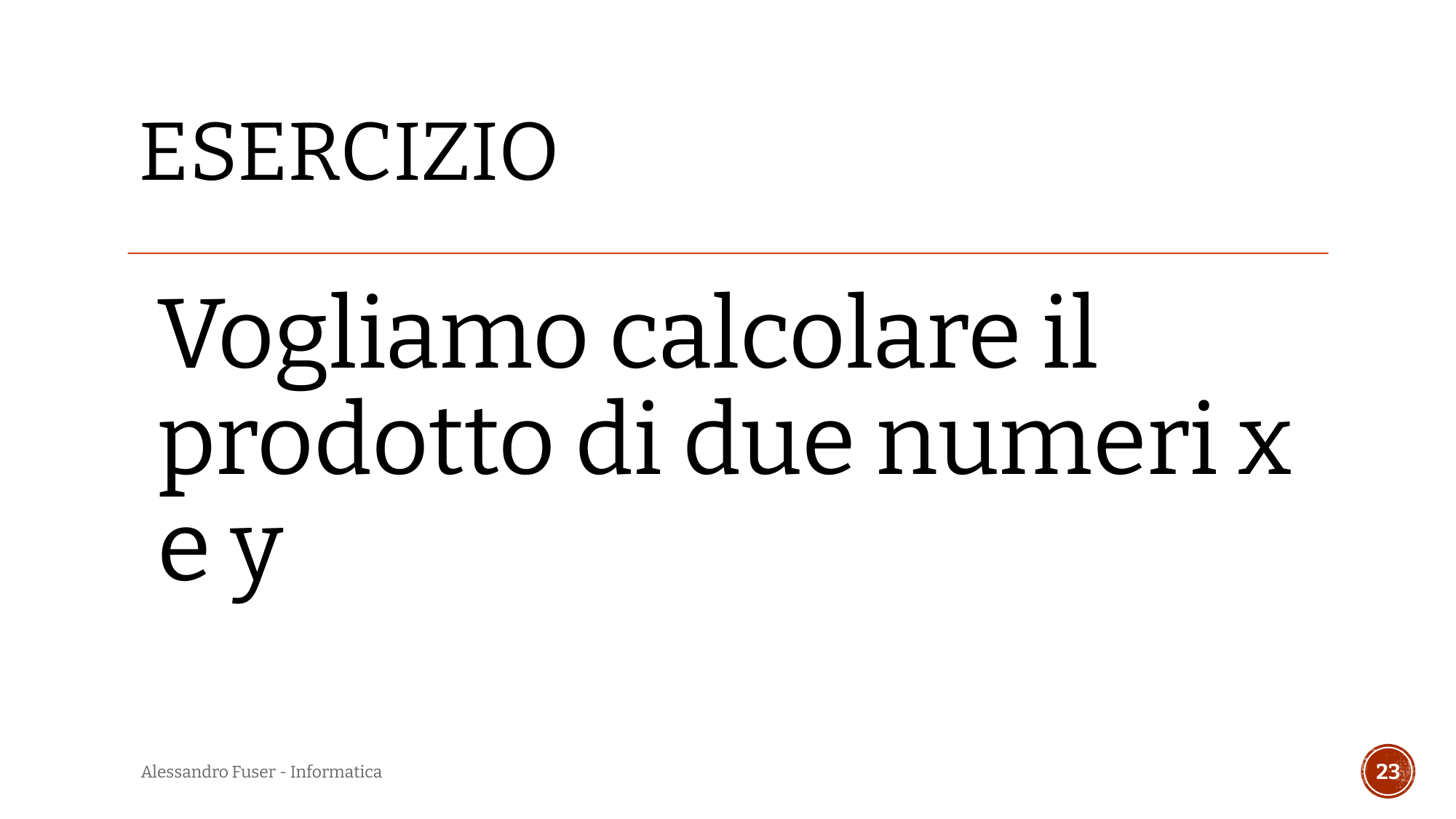

# esercizio
Vogliamo calcolare il prodotto di due numeri x e y
Alessandro Fuser - Informatica
23